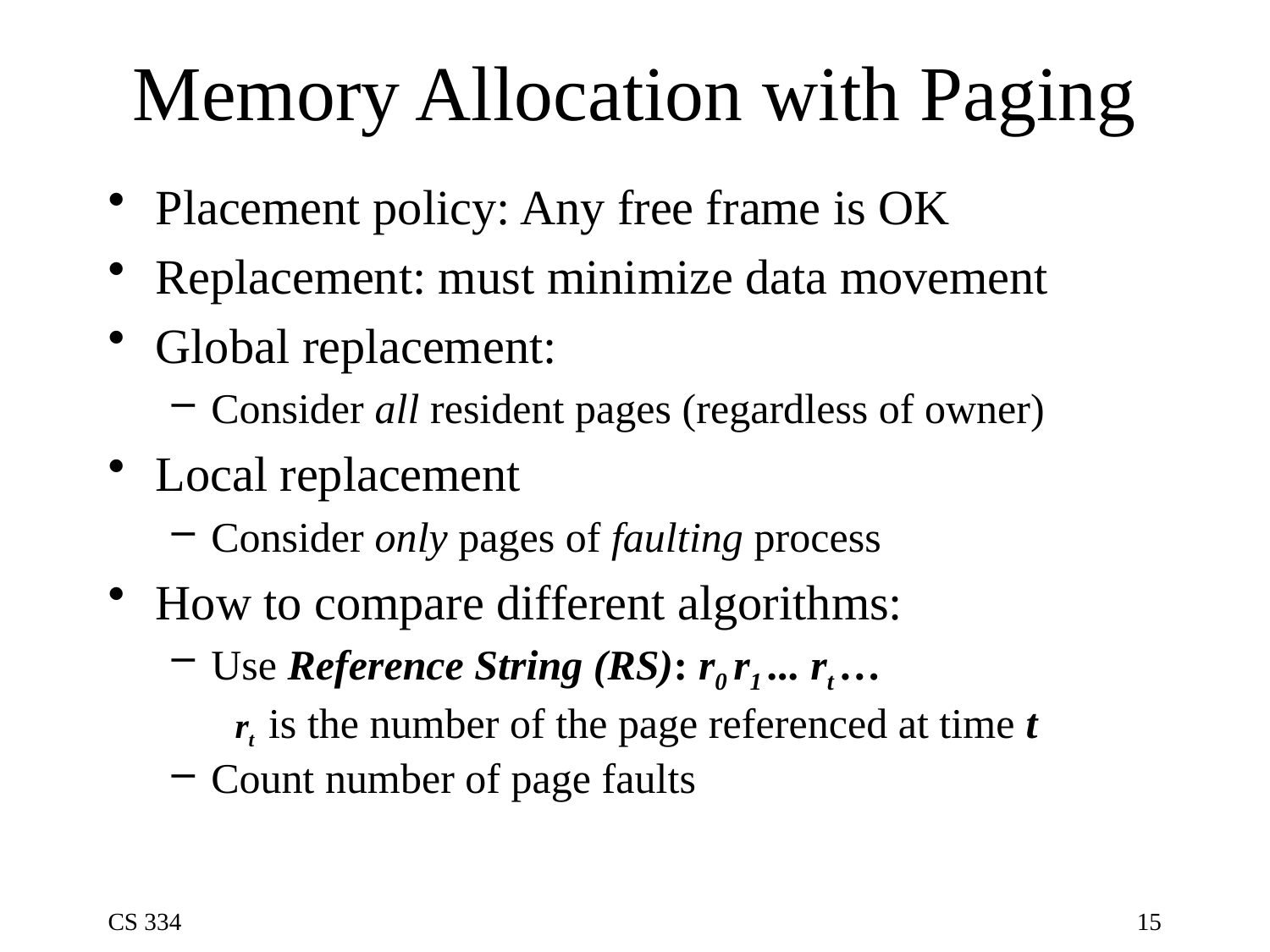

# Memory Allocation with Paging
Placement policy: Any free frame is OK
Replacement: must minimize data movement
Global replacement:
Consider all resident pages (regardless of owner)
Local replacement
Consider only pages of faulting process
How to compare different algorithms:
Use Reference String (RS): r0 r1 ... rt …
rt  is the number of the page referenced at time t
Count number of page faults
CS 334
15